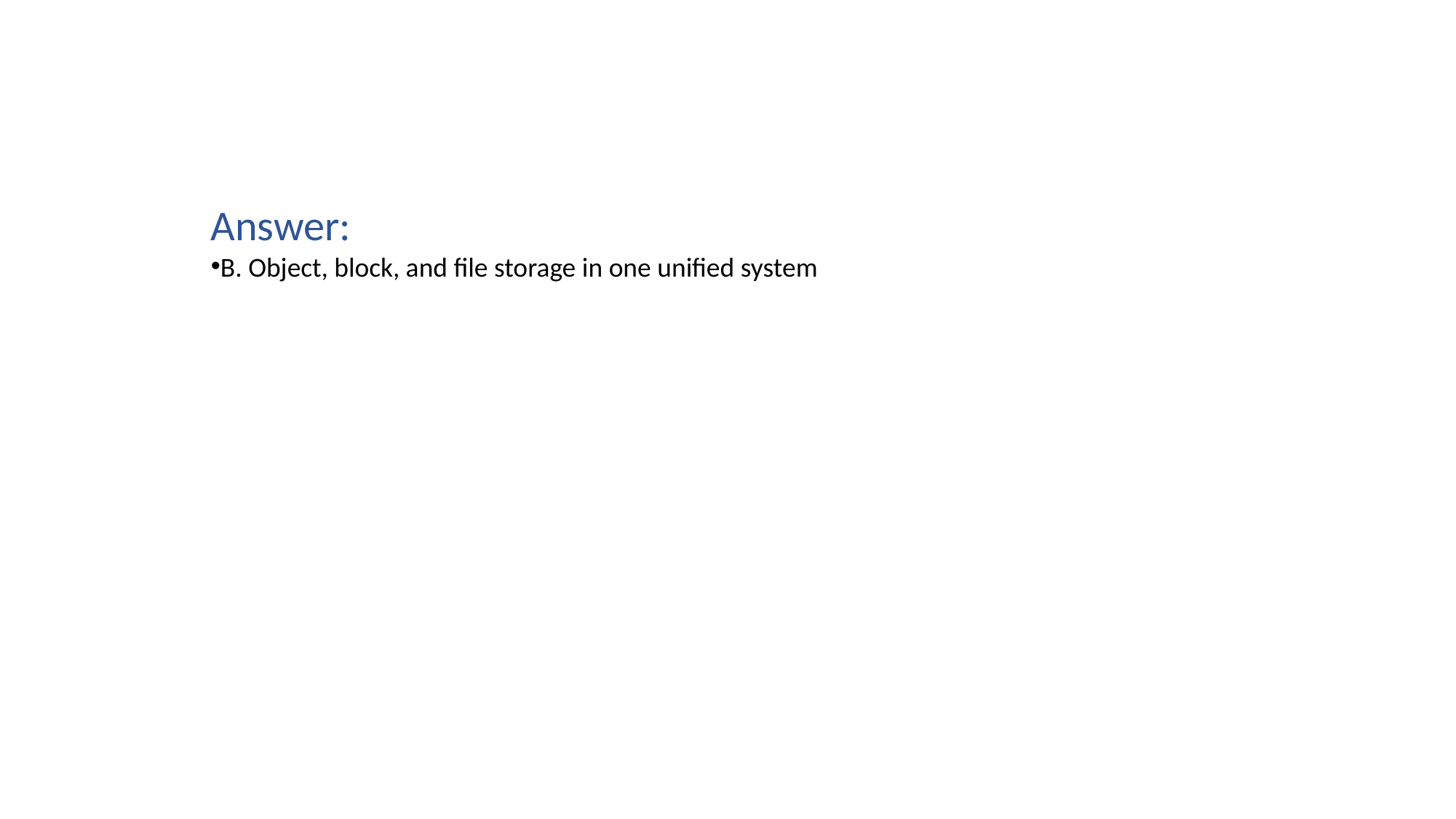

Answer:
B. Object, block, and file storage in one unified system